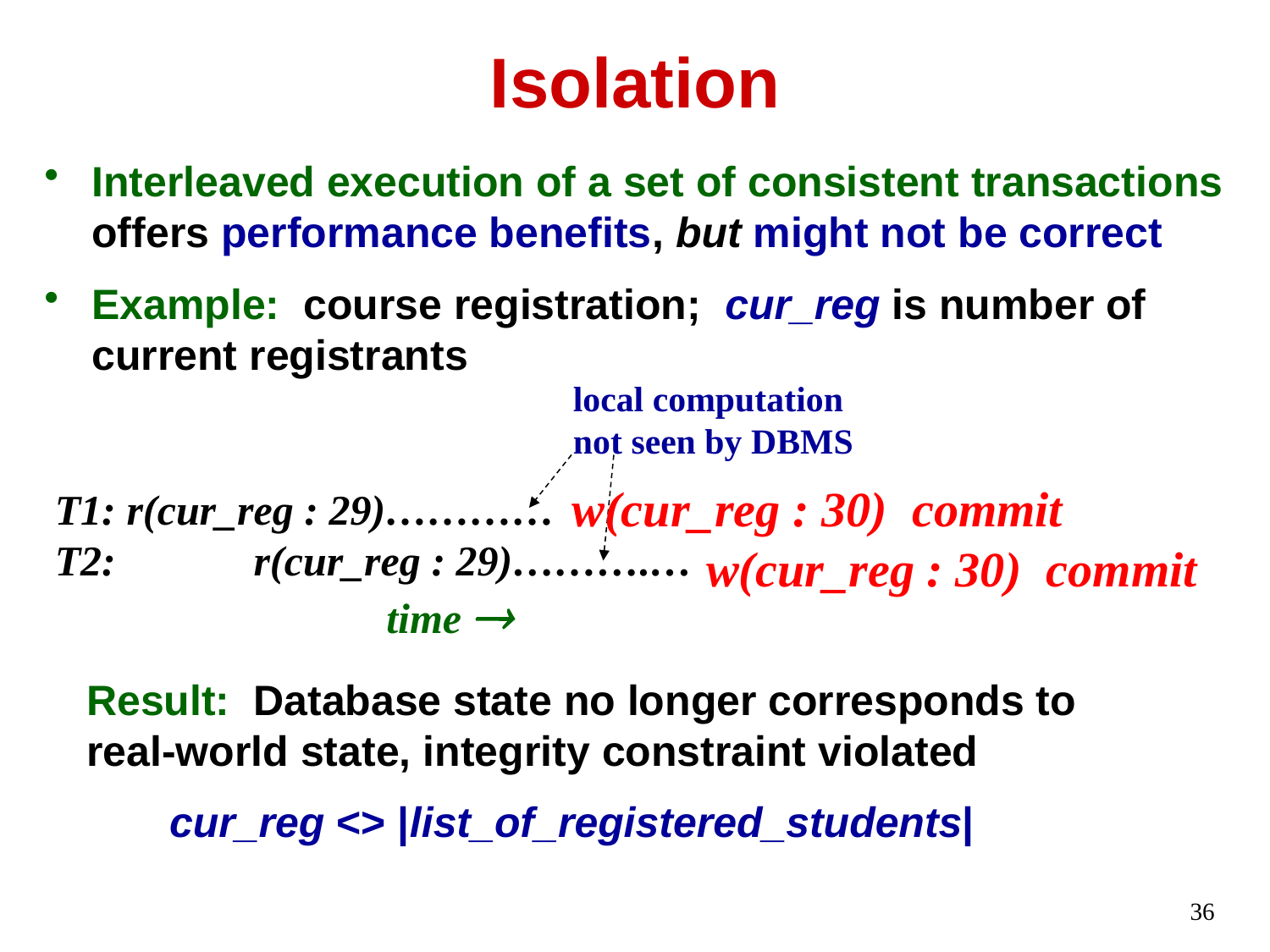

# Isolation
Interleaved execution of a set of consistent transactions offers performance benefits, but might not be correct
Example:  course registration;  cur_reg is number of current registrants
local computation
not seen by DBMS

w(cur_reg : 30)  commit
T1: r(cur_reg : 29)…………
T2:             r(cur_reg : 29)……….…
                           time →
w(cur_reg : 30)  commit
Result:  Database state no longer corresponds to
real-world state, integrity constraint violated
       cur_reg <> |list_of_registered_students|
36